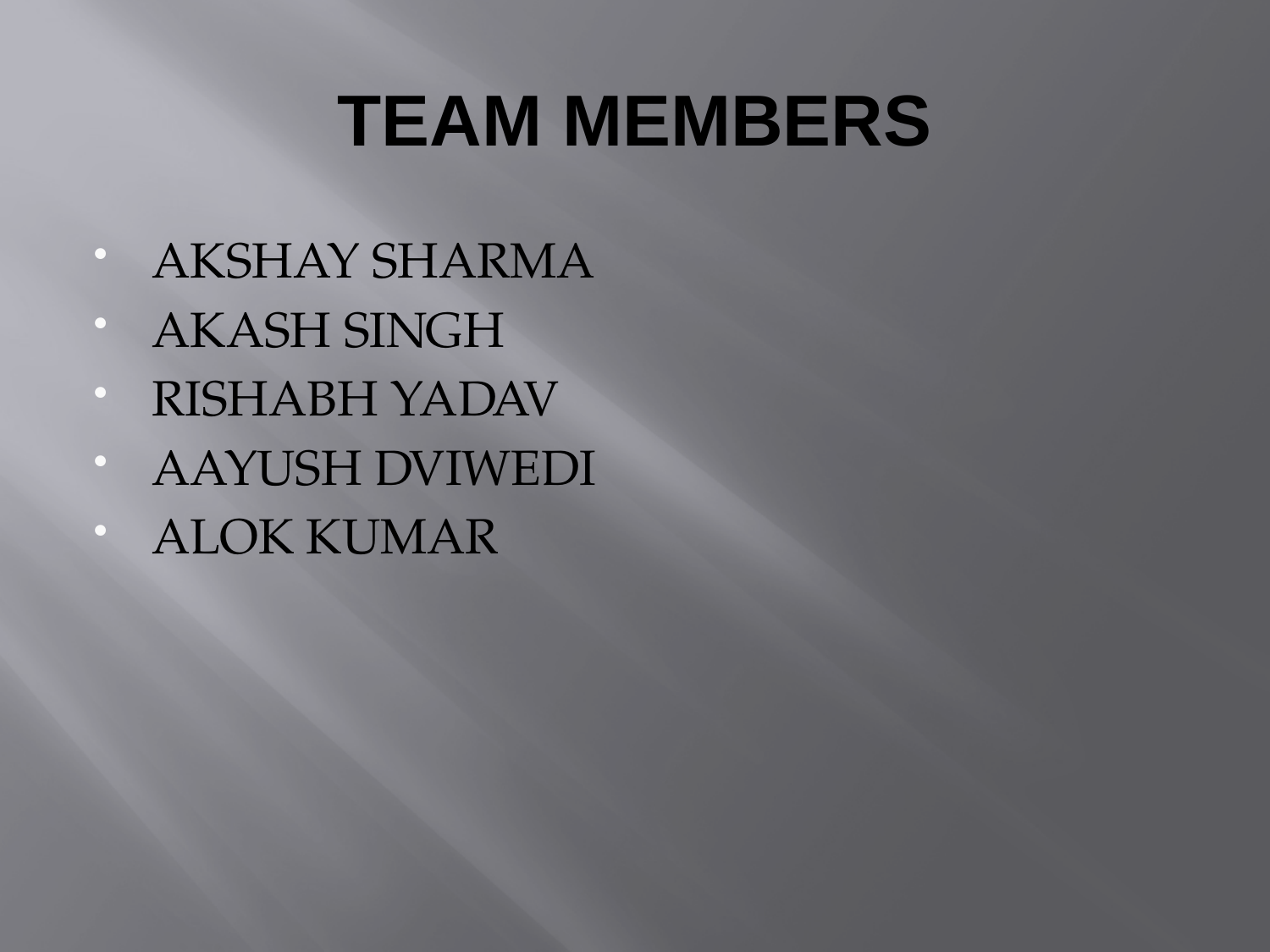

# TEAM MEMBERS
AKSHAY SHARMA
AKASH SINGH
RISHABH YADAV
AAYUSH DVIWEDI
ALOK KUMAR